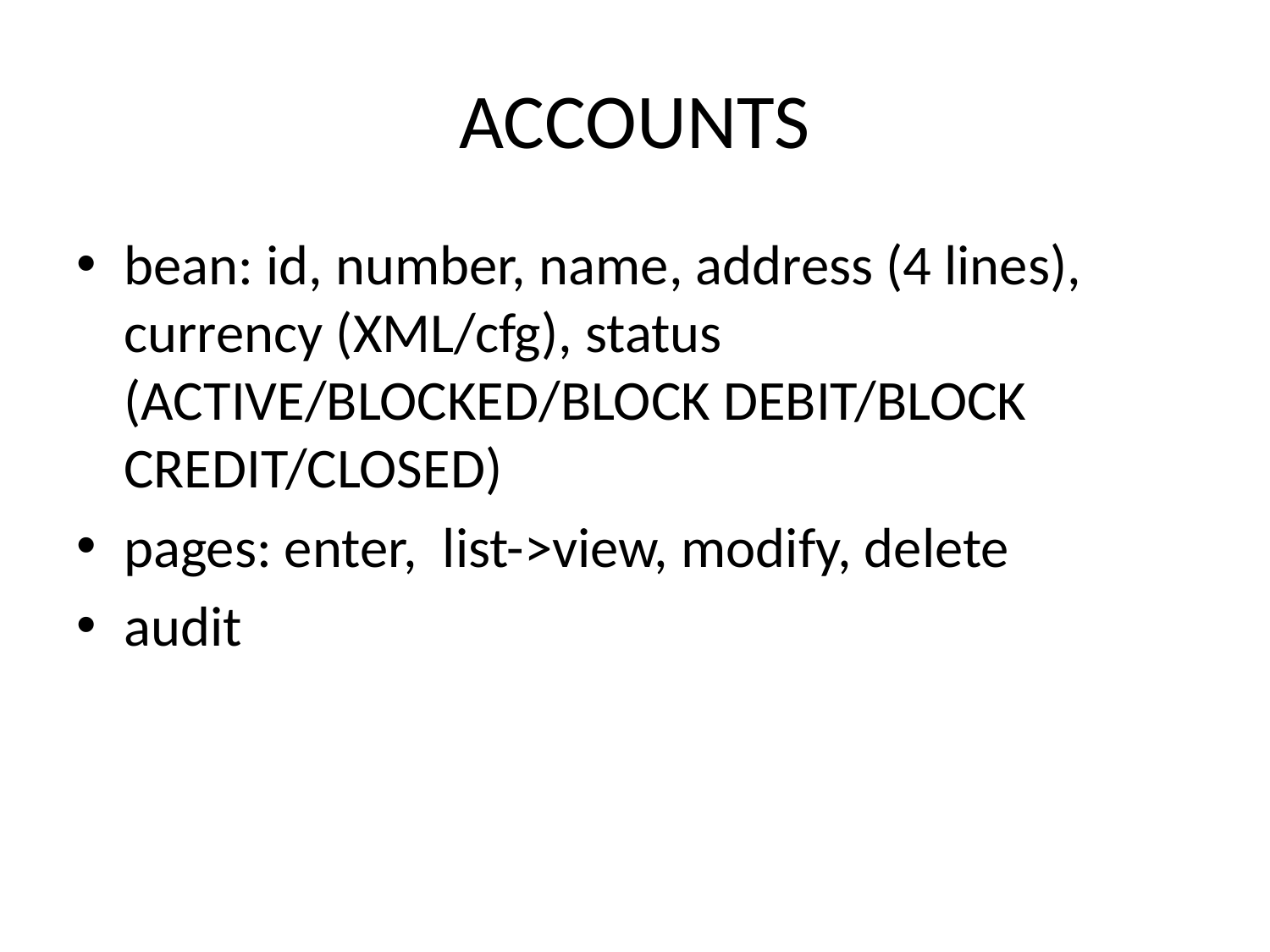

# ACCOUNTS
bean: id, number, name, address (4 lines), currency (XML/cfg), status (ACTIVE/BLOCKED/BLOCK DEBIT/BLOCK CREDIT/CLOSED)
pages: enter,  list->view, modify, delete
audit